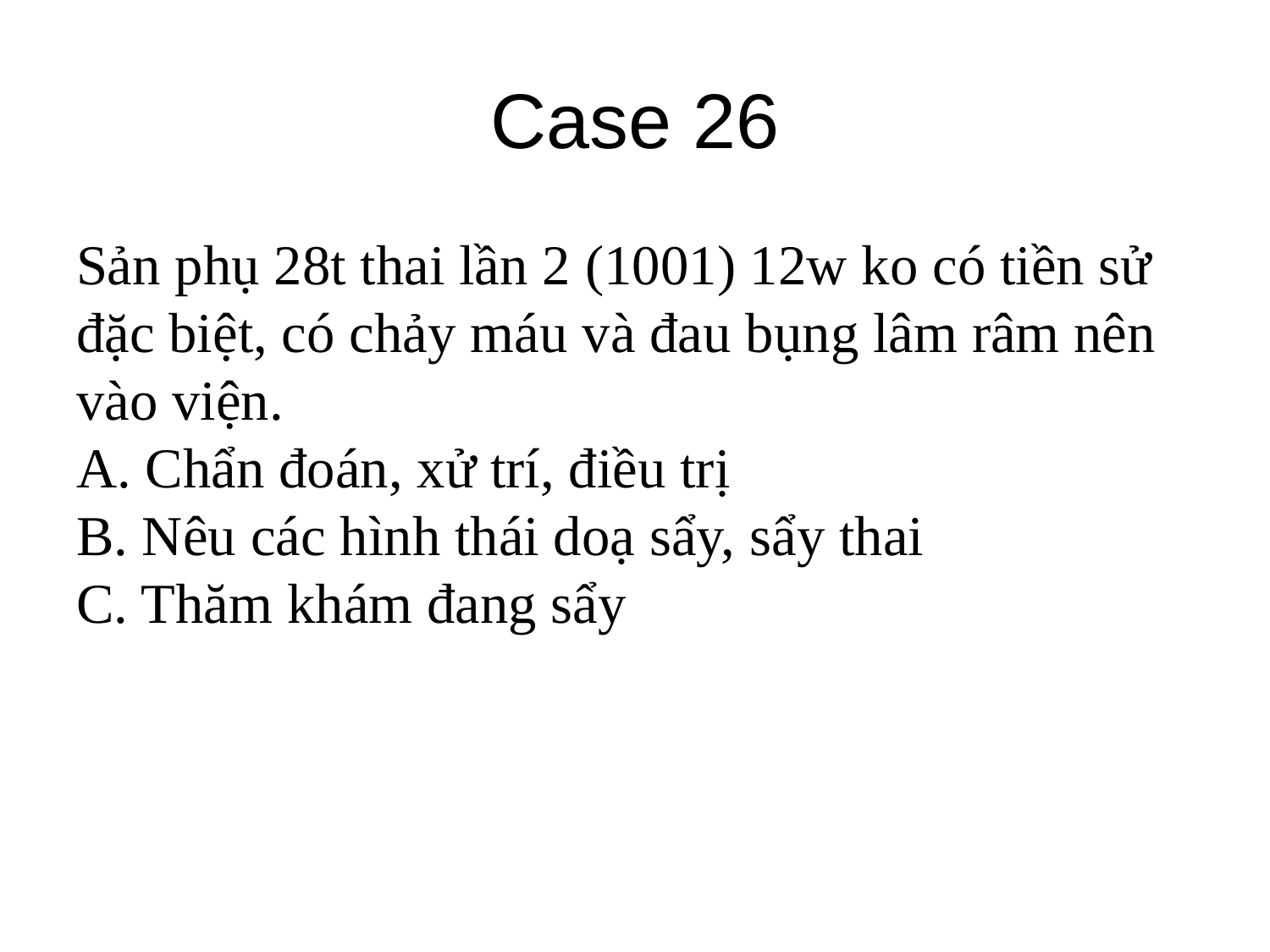

# Case 26
Sản phụ 28t thai lần 2 (1001) 12w ko có tiền sử đặc biệt, có chảy máu và đau bụng lâm râm nên vào viện.
A. Chẩn đoán, xử trí, điều trị
B. Nêu các hình thái doạ sẩy, sẩy thai
C. Thăm khám đang sẩy